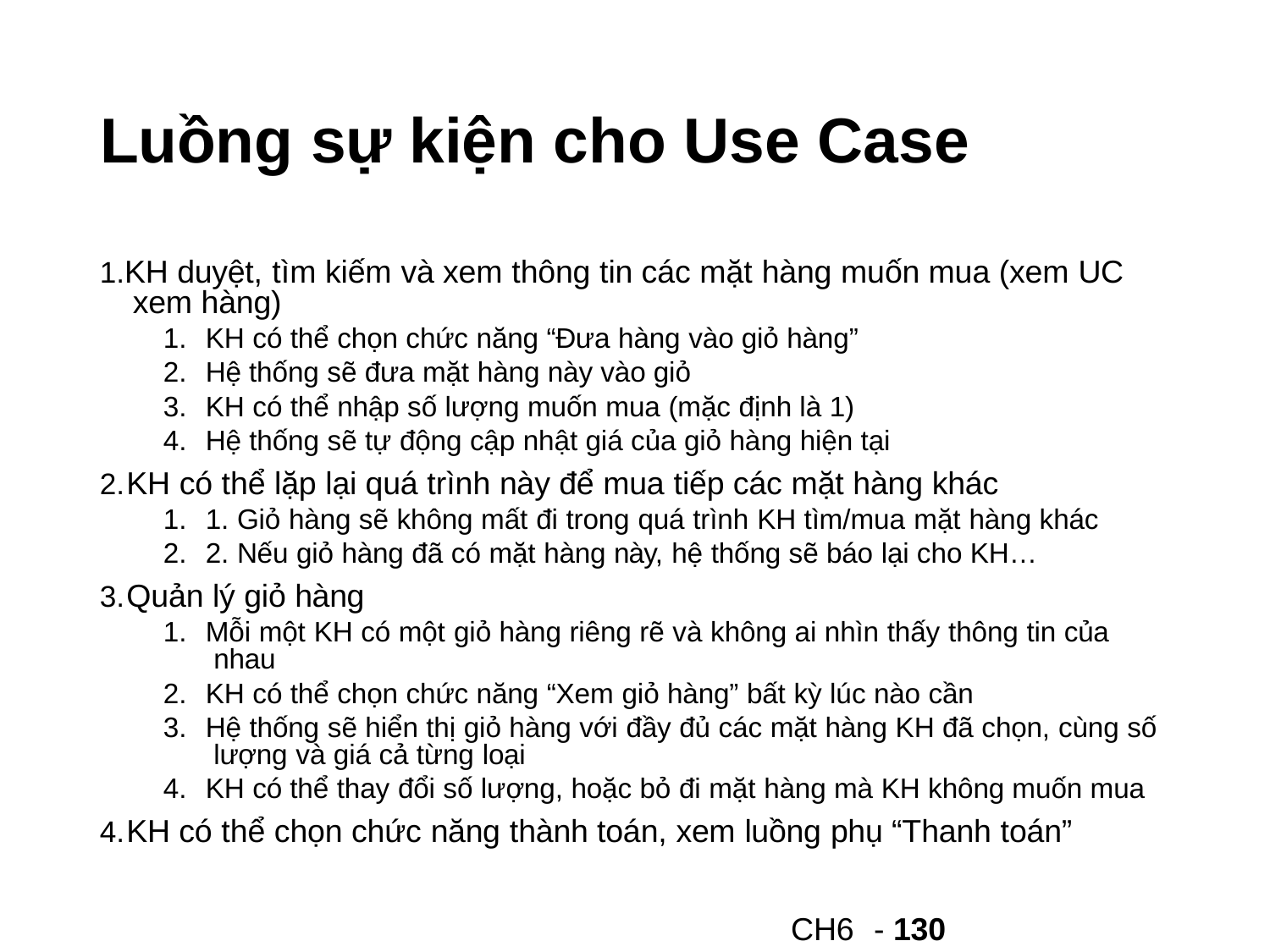

# Luồng sự kiện cho Use Case
KH duyệt, tìm kiếm và xem thông tin các mặt hàng muốn mua (xem UC  xem hàng)
KH có thể chọn chức năng “Đưa hàng vào giỏ hàng”
Hệ thống sẽ đưa mặt hàng này vào giỏ
KH có thể nhập số lượng muốn mua (mặc định là 1)
Hệ thống sẽ tự động cập nhật giá của giỏ hàng hiện tại
KH có thể lặp lại quá trình này để mua tiếp các mặt hàng khác
1. Giỏ hàng sẽ không mất đi trong quá trình KH tìm/mua mặt hàng khác
2. Nếu giỏ hàng đã có mặt hàng này, hệ thống sẽ báo lại cho KH…
Quản lý giỏ hàng
Mỗi một KH có một giỏ hàng riêng rẽ và không ai nhìn thấy thông tin của  nhau
KH có thể chọn chức năng “Xem giỏ hàng” bất kỳ lúc nào cần
Hệ thống sẽ hiển thị giỏ hàng với đầy đủ các mặt hàng KH đã chọn, cùng số  lượng và giá cả từng loại
KH có thể thay đổi số lượng, hoặc bỏ đi mặt hàng mà KH không muốn mua
KH có thể chọn chức năng thành toán, xem luồng phụ “Thanh toán”
CH6	- 130